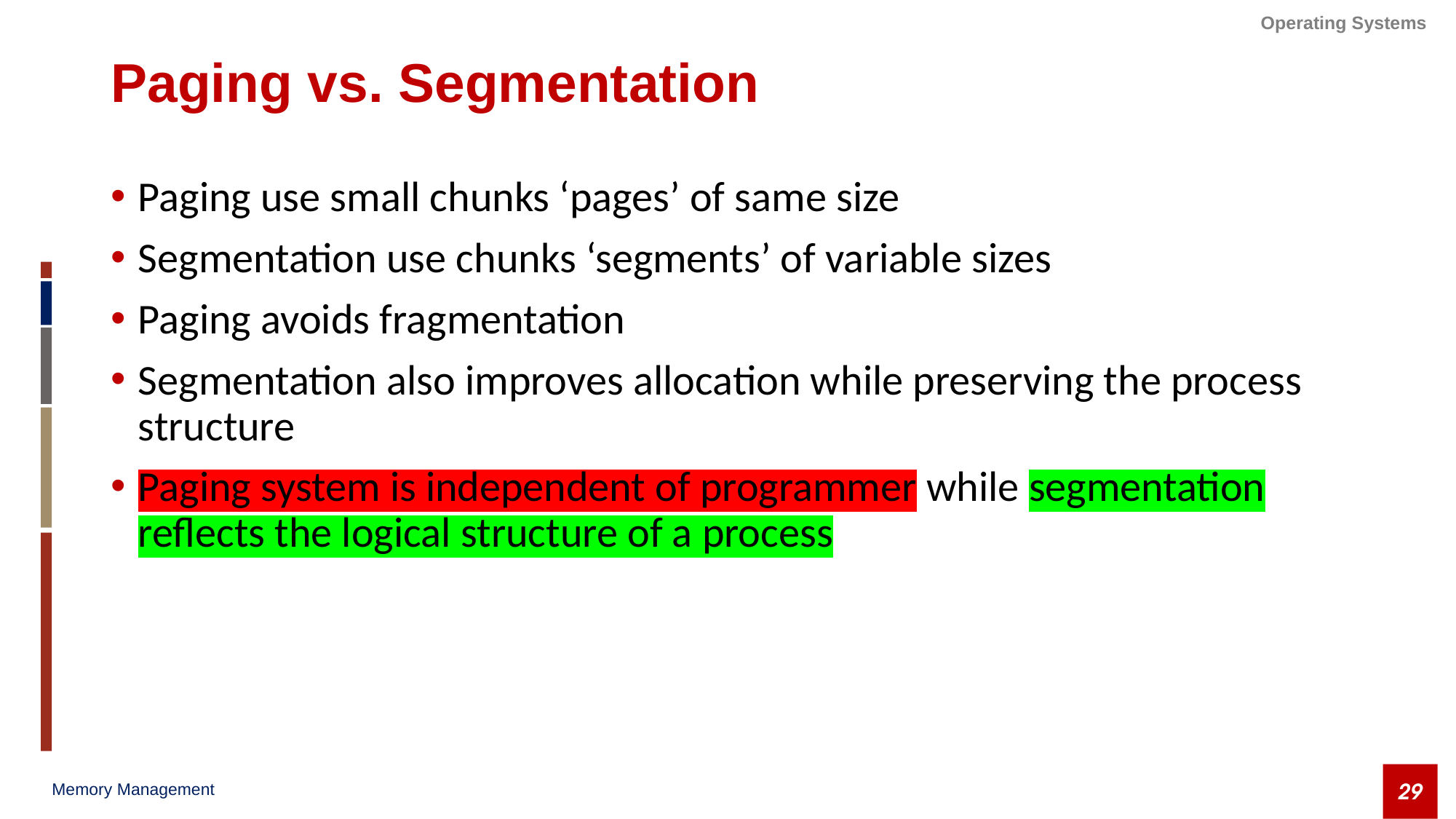

# Paging vs. Segmentation
Paging use small chunks ‘pages’ of same size
Segmentation use chunks ‘segments’ of variable sizes
Paging avoids fragmentation
Segmentation also improves allocation while preserving the process structure
Paging system is independent of programmer while segmentation reflects the logical structure of a process